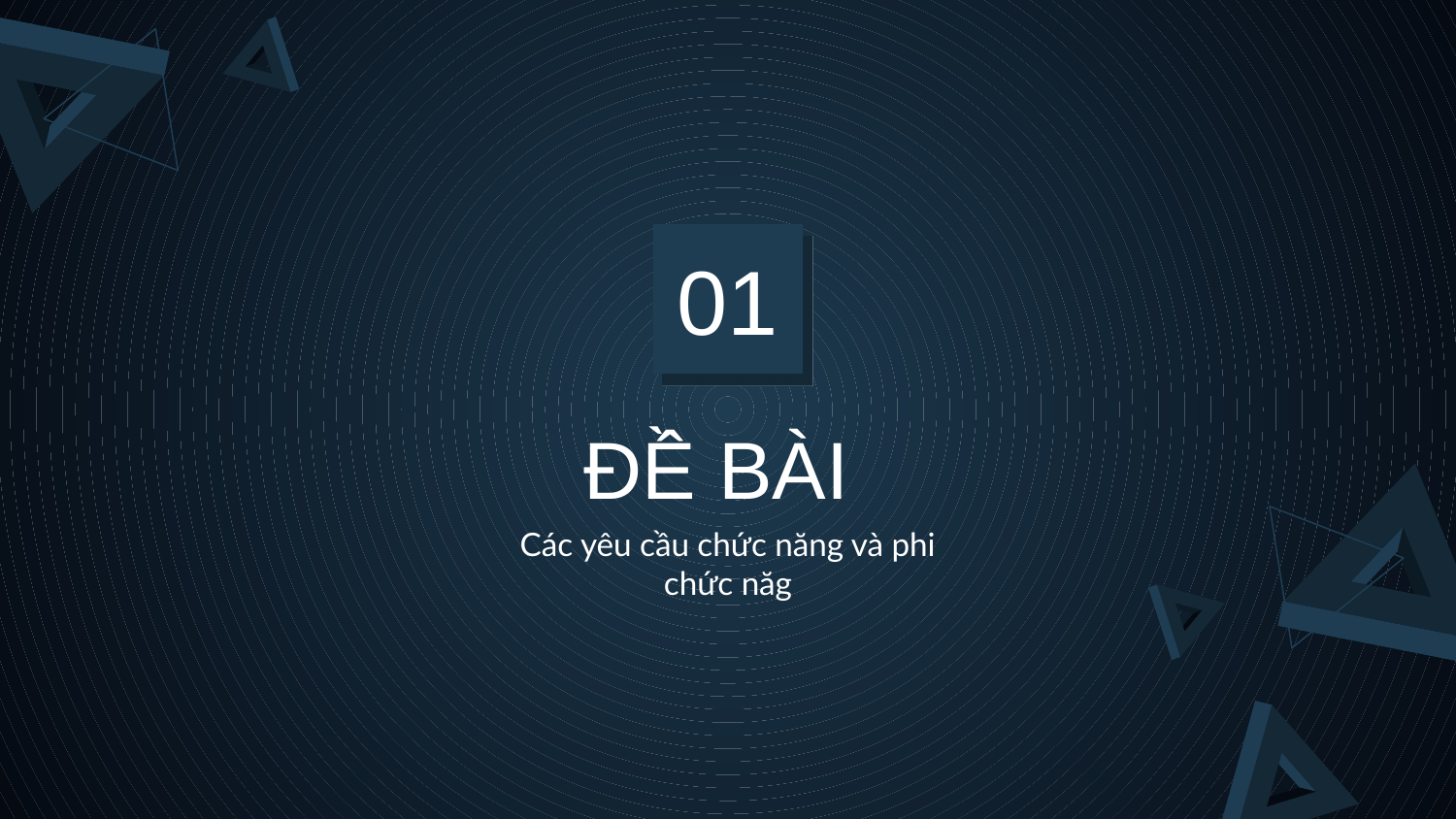

01
# ĐỀ BÀI
Các yêu cầu chức năng và phi chức năg